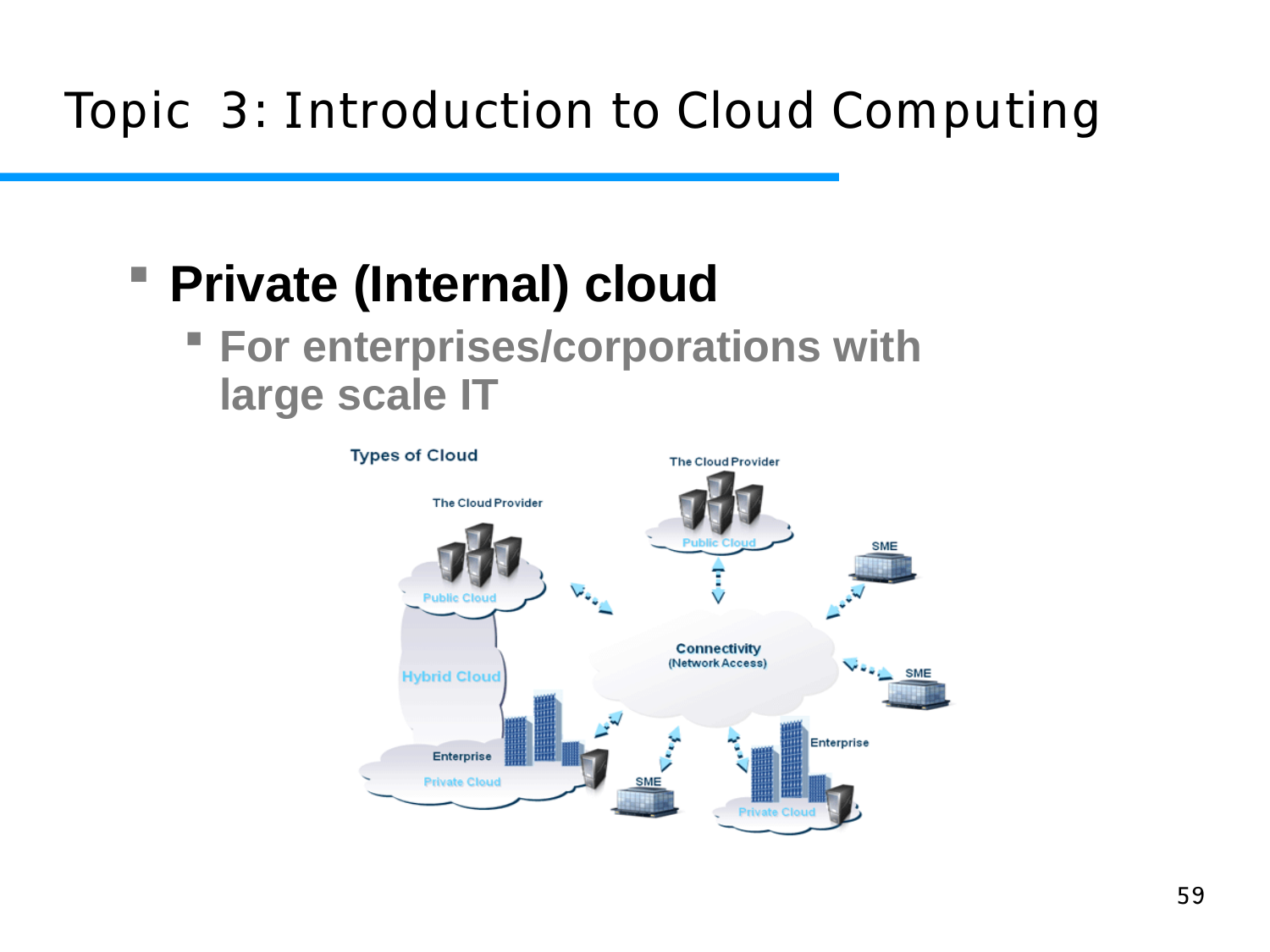

Topic  3: Introduction to Cloud Computing
Private (Internal) cloud

For enterprises/corporations with large scale IT

59